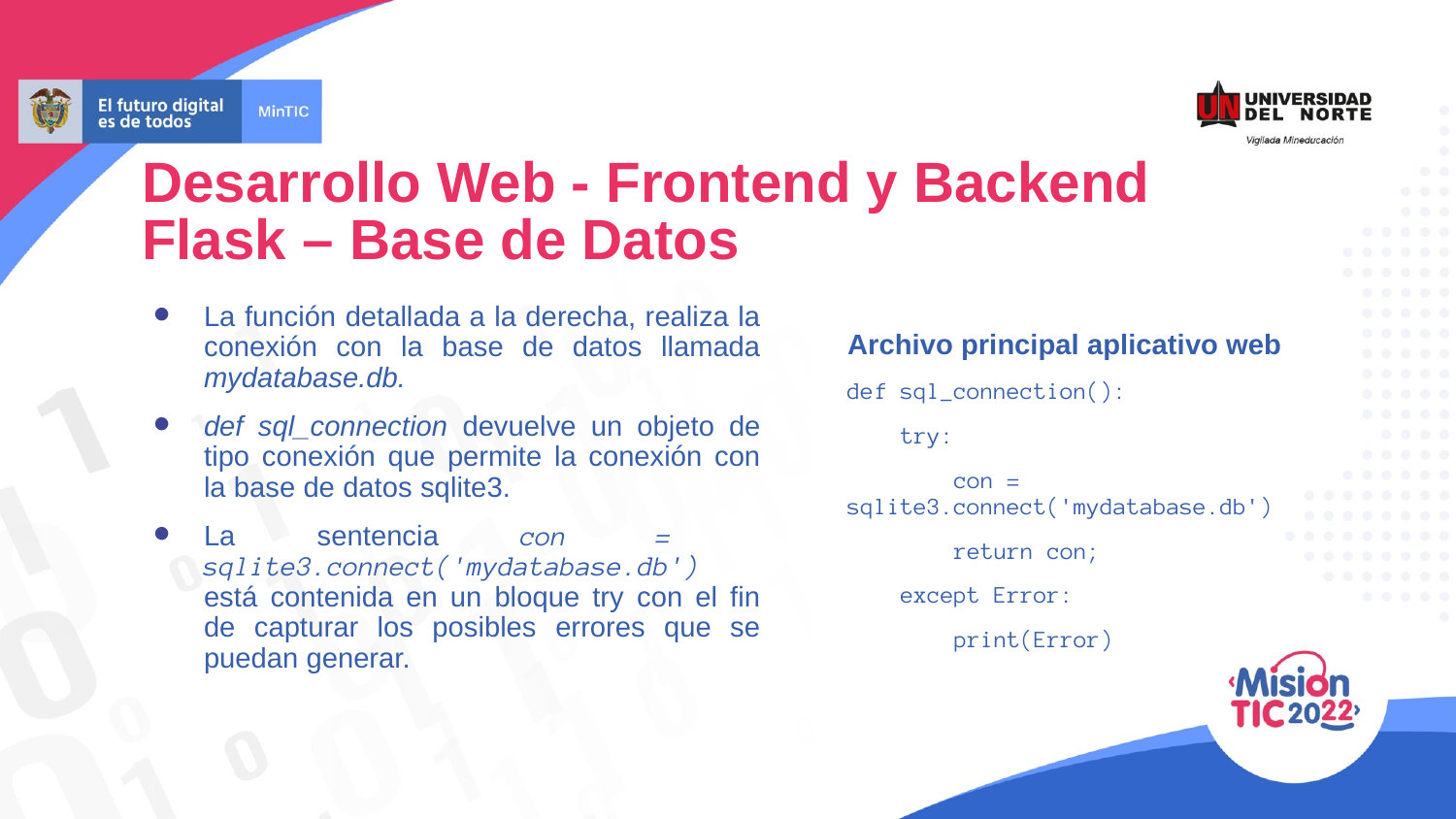

Desarrollo Web - Frontend y Backend
Flask – Base de Datos
La función detallada a la derecha, realiza la conexión con la base de datos llamada mydatabase.db.
def sql_connection devuelve un objeto de tipo conexión que permite la conexión con la base de datos sqlite3.
La sentencia con =  sqlite3.connect('mydatabase.db') está contenida en un bloque try con el fin de capturar los posibles errores que se puedan generar.
Archivo principal aplicativo web
def sql_connection():
    try:
        con =  sqlite3.connect('mydatabase.db')
        return con;
    except Error:
        print(Error)